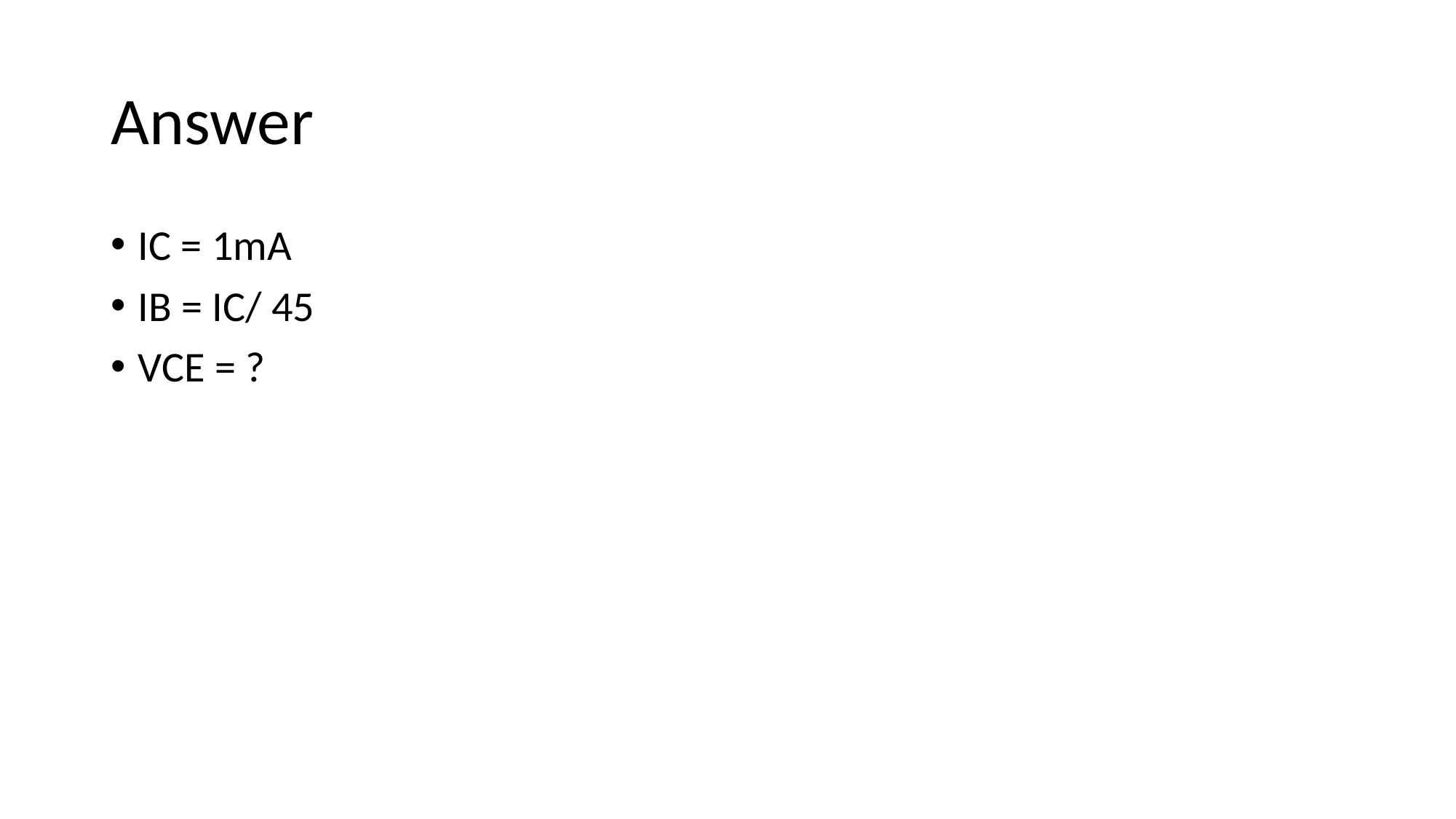

# Answer
IC = 1mA
IB = IC/ 45
VCE = ?